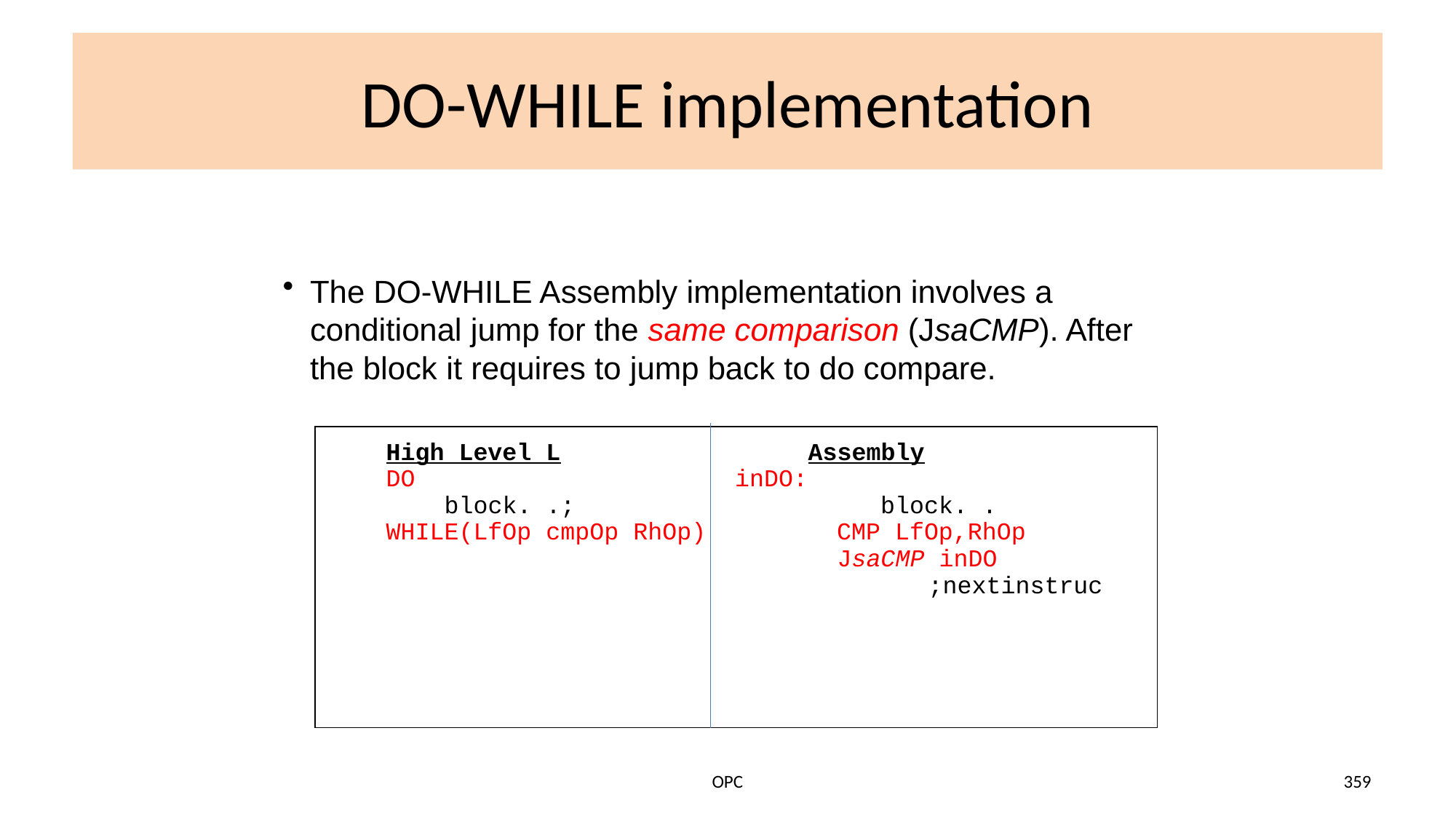

# DO-WHILE implementation
The DO-WHILE Assembly implementation involves a conditional jump for the same comparison (JsaCMP). After the block it requires to jump back to do compare.
High Level L                 Assembly
DO                      inDO:
    block. .;                     block. .
WHILE(LfOp cmpOp RhOp)         CMP LfOp,RhOp
                               JsaCMP inDO
                                         ;nextinstruc
OPC
359